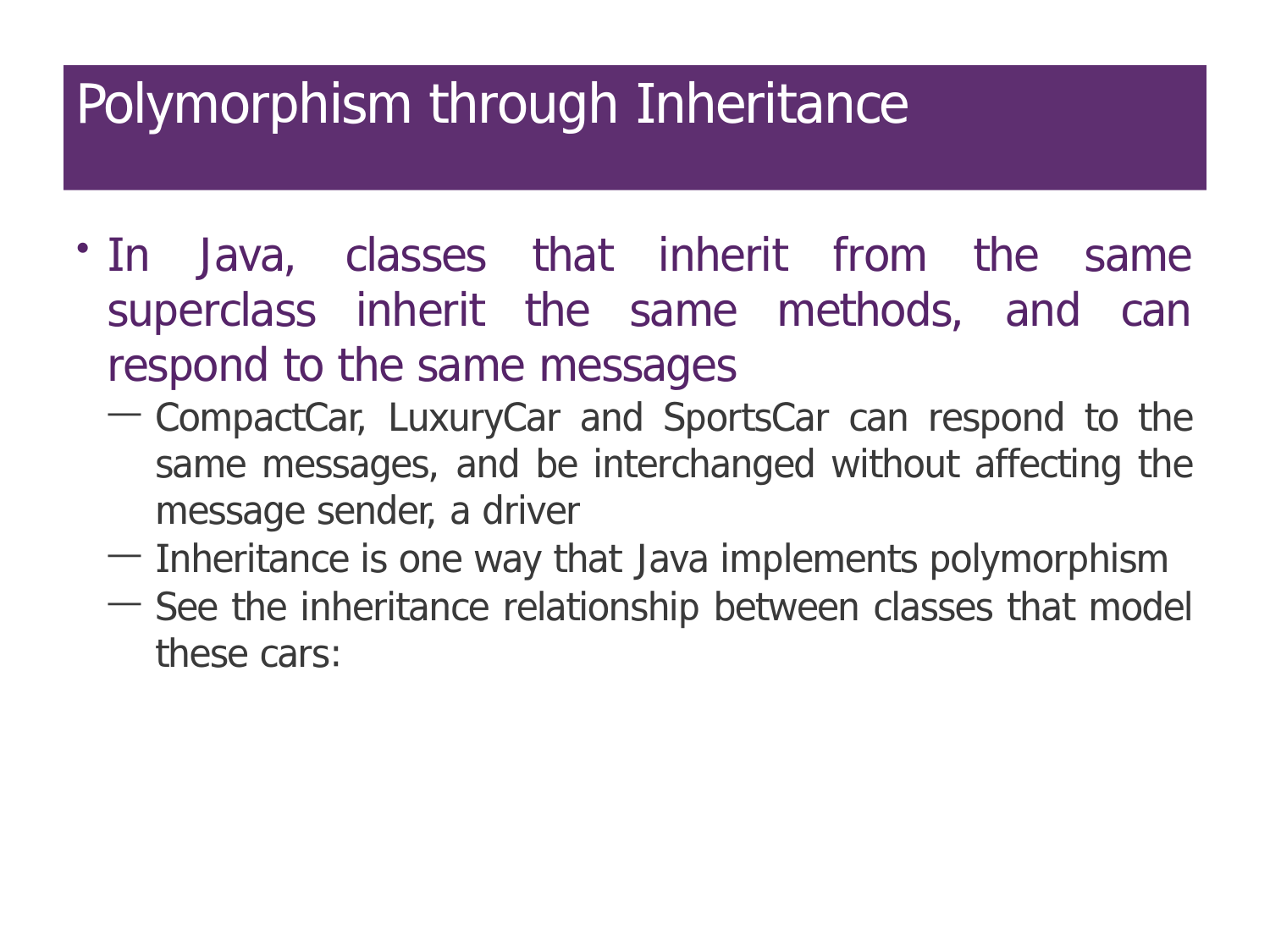

# Polymorphism through Inheritance
In Java, classes that inherit from the same superclass inherit the same methods, and can respond to the same messages
CompactCar, LuxuryCar and SportsCar can respond to the same messages, and be interchanged without affecting the message sender, a driver
Inheritance is one way that Java implements polymorphism
See the inheritance relationship between classes that model these cars: